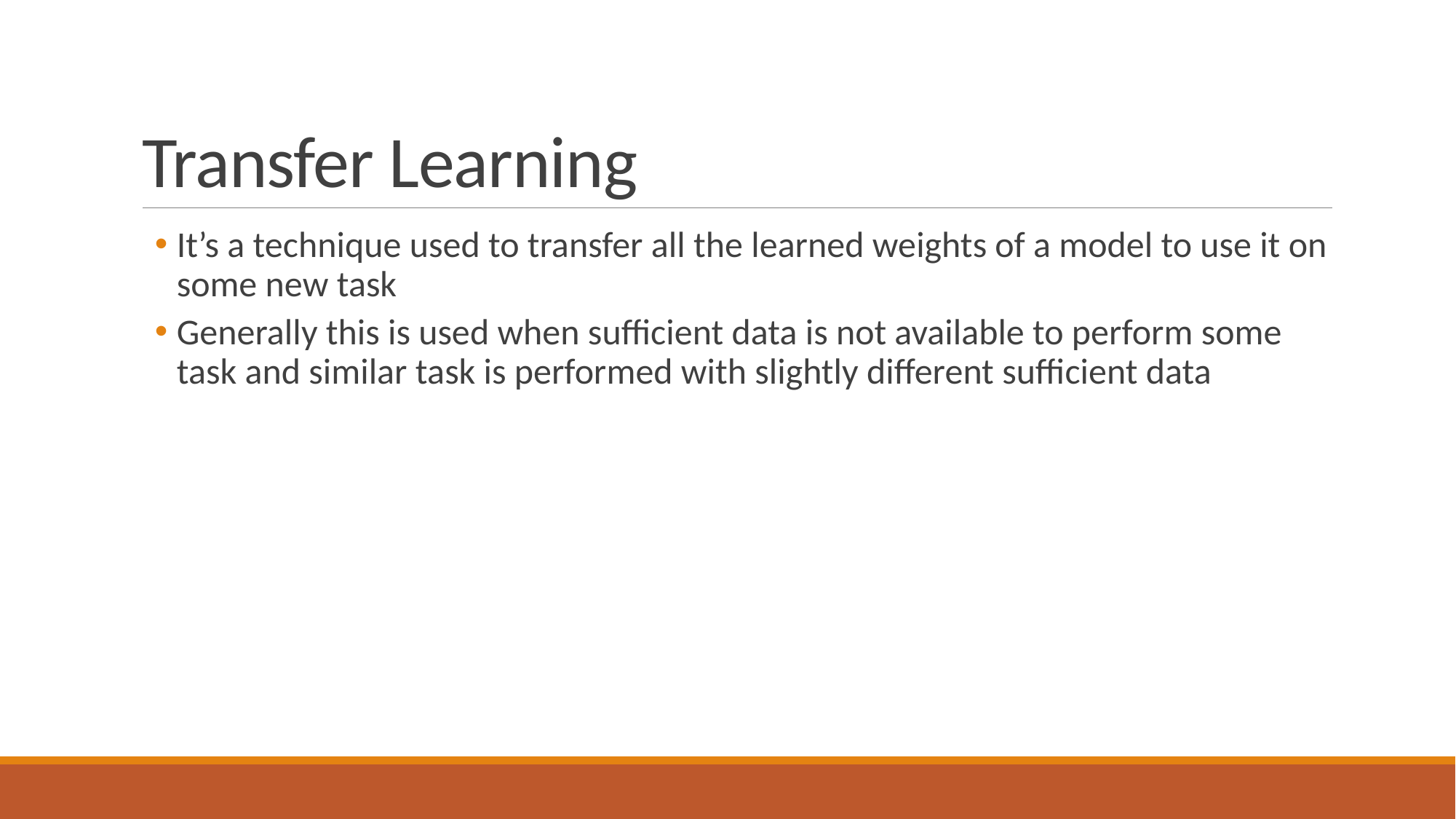

# Transfer Learning
It’s a technique used to transfer all the learned weights of a model to use it on some new task
Generally this is used when sufficient data is not available to perform some task and similar task is performed with slightly different sufficient data